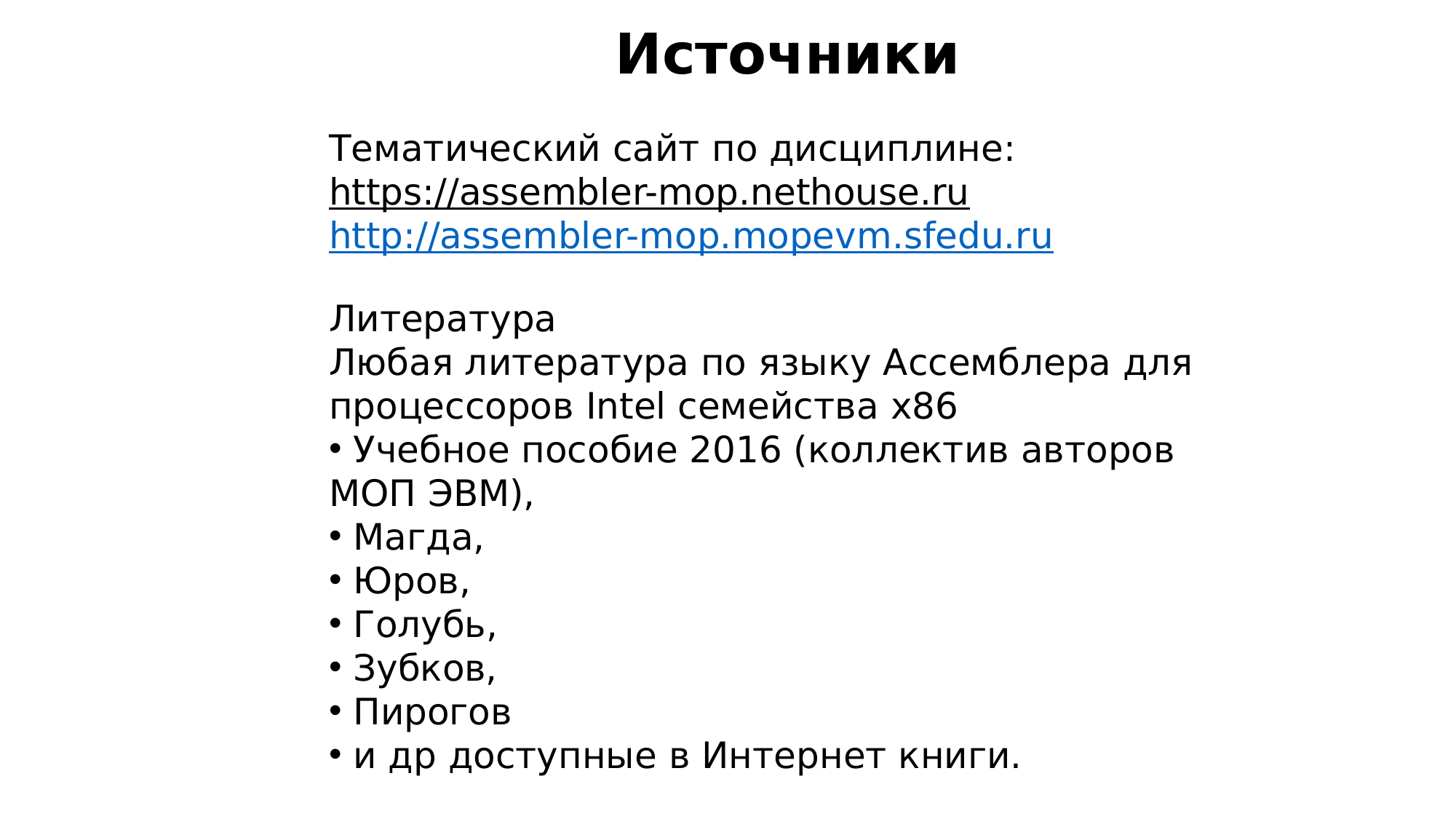

# Источники
Тематический сайт по дисциплине:
https://assembler-mop.nethouse.ru
http://assembler-mop.mopevm.sfedu.ru
Литература
Любая литература по языку Ассемблера для процессоров Intel семейства x86
 Учебное пособие 2016 (коллектив авторов МОП ЭВМ),
 Магда,
 Юров,
 Голубь,
 Зубков,
 Пирогов
 и др доступные в Интернет книги.